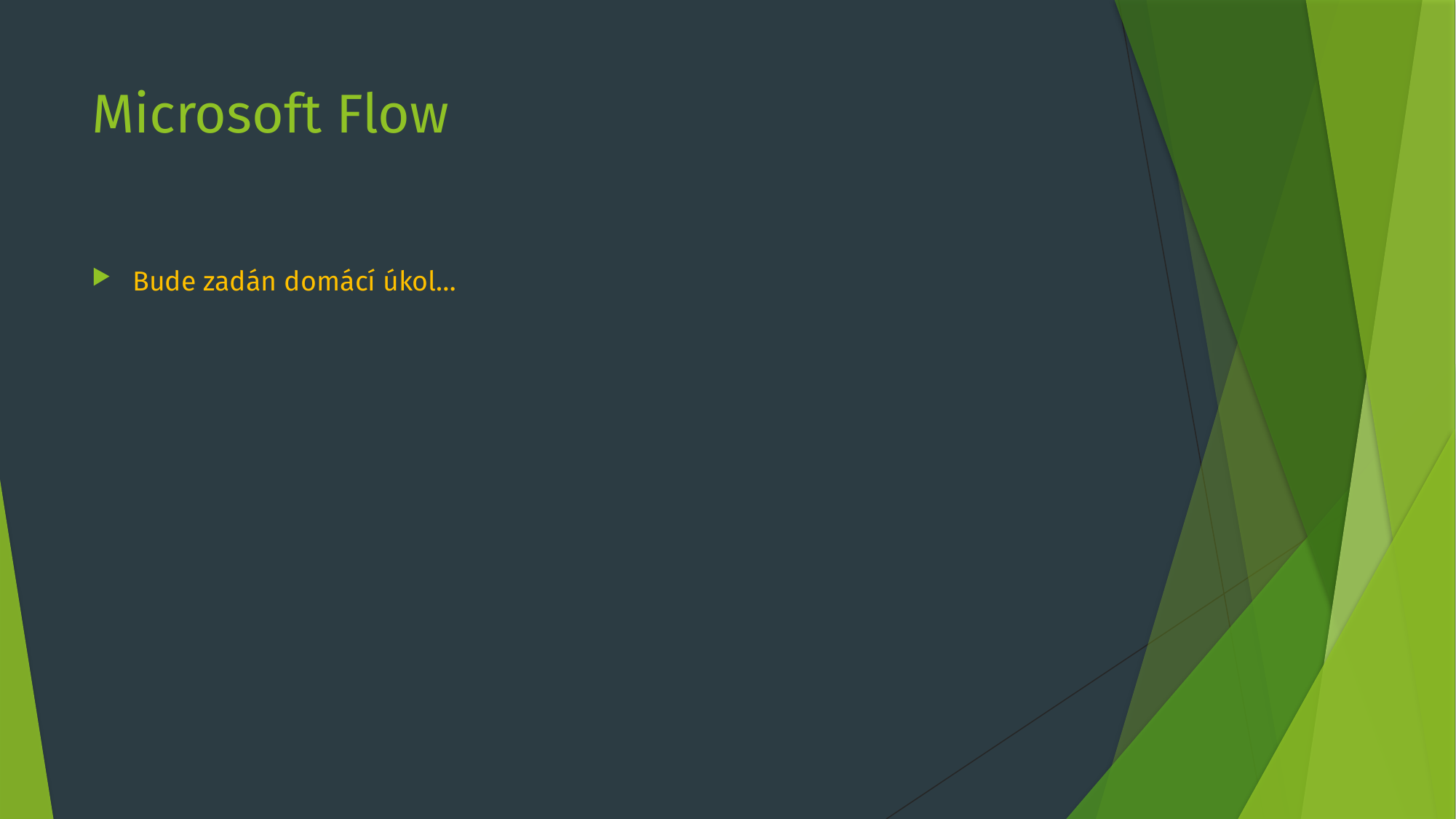

# Microsoft Flow
Bude zadán domácí úkol…